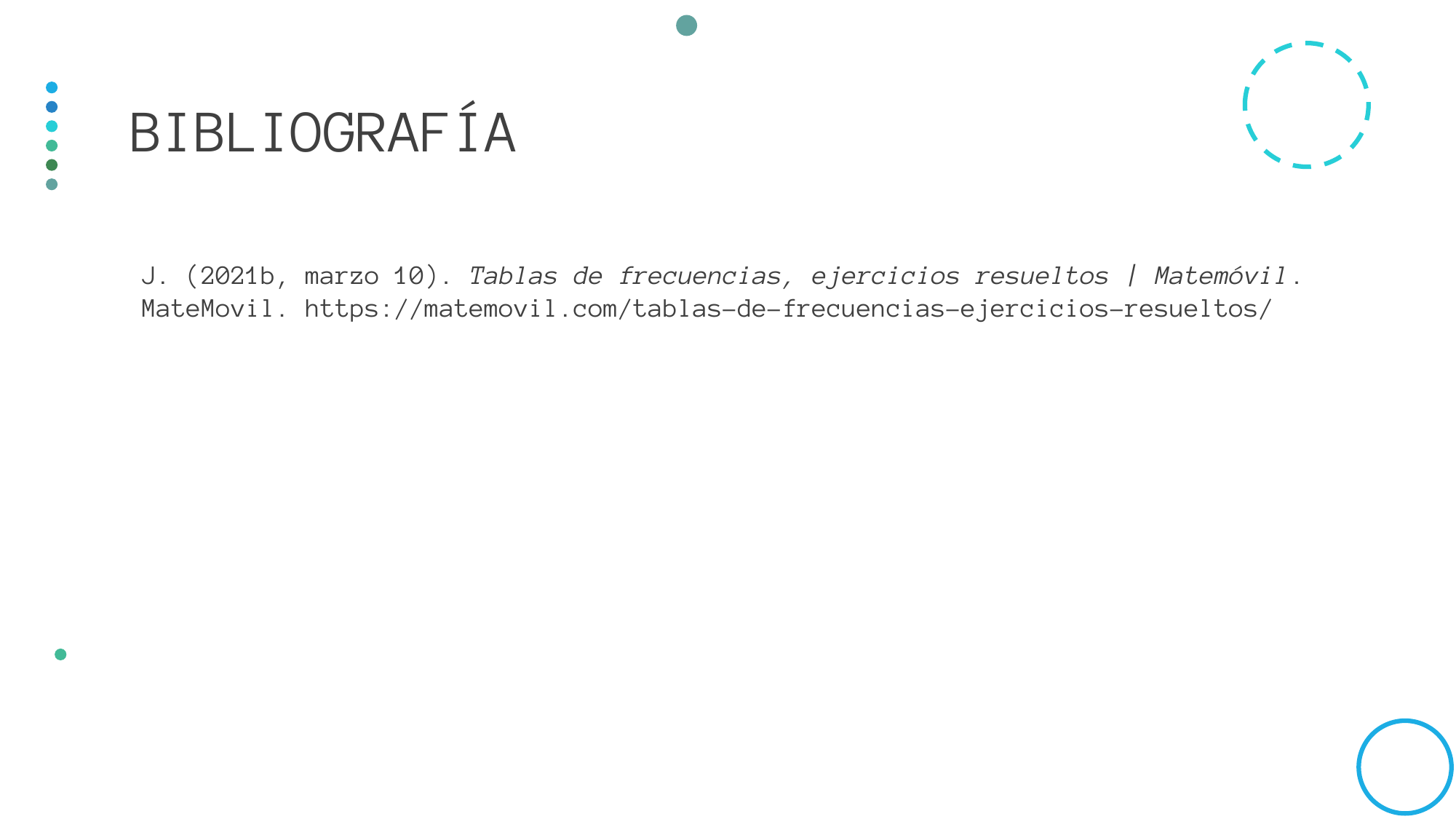

# Bibliografía
J. (2021b, marzo 10). Tablas de frecuencias, ejercicios resueltos | Matemóvil. MateMovil. https://matemovil.com/tablas-de-frecuencias-ejercicios-resueltos/